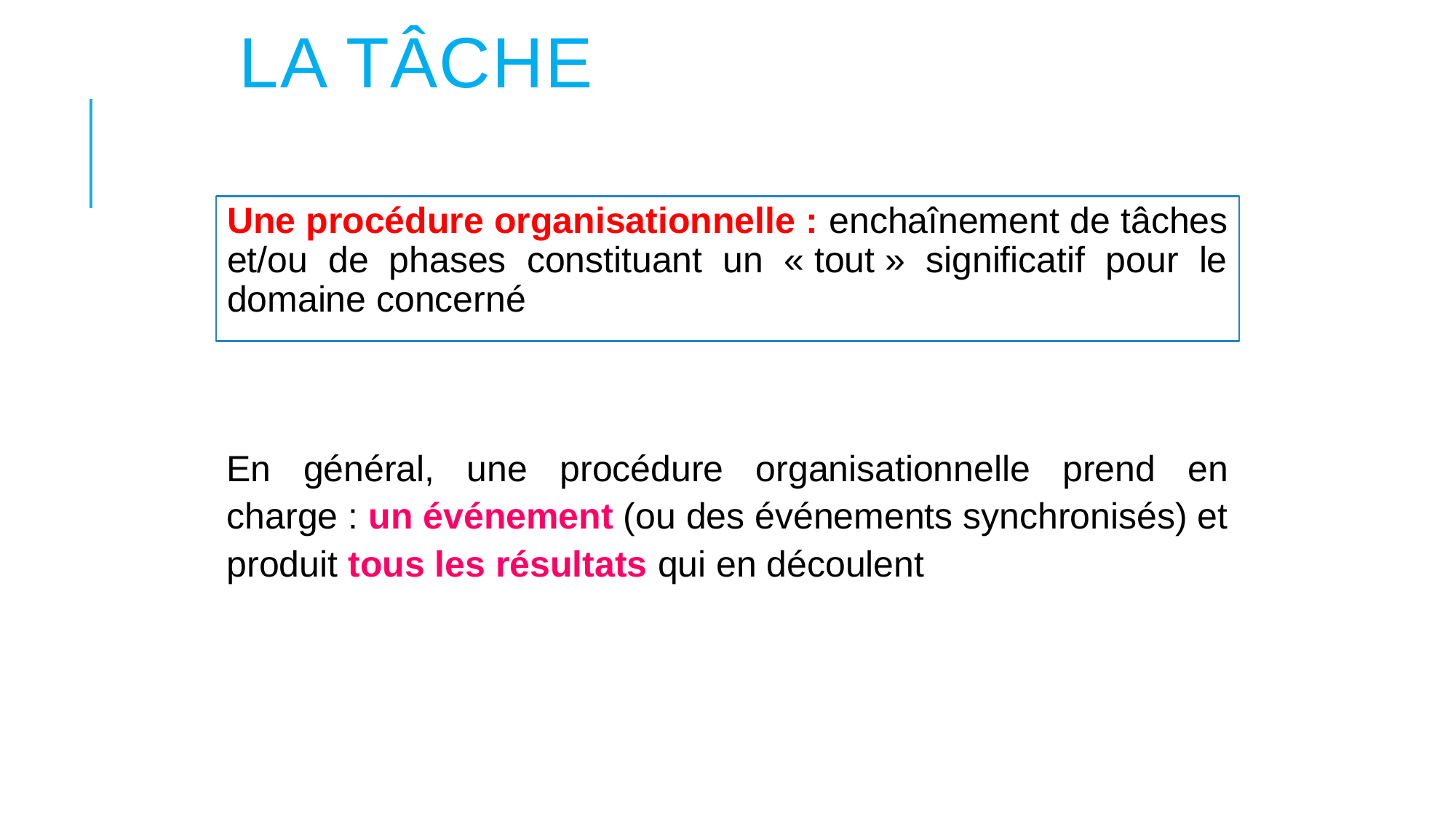

# La tâche
Une procédure organisationnelle : enchaînement de tâches et/ou de phases constituant un « tout » significatif pour le domaine concerné

En général, une procédure organisationnelle prend en charge : un événement (ou des événements synchronisés) et produit tous les résultats qui en découlent